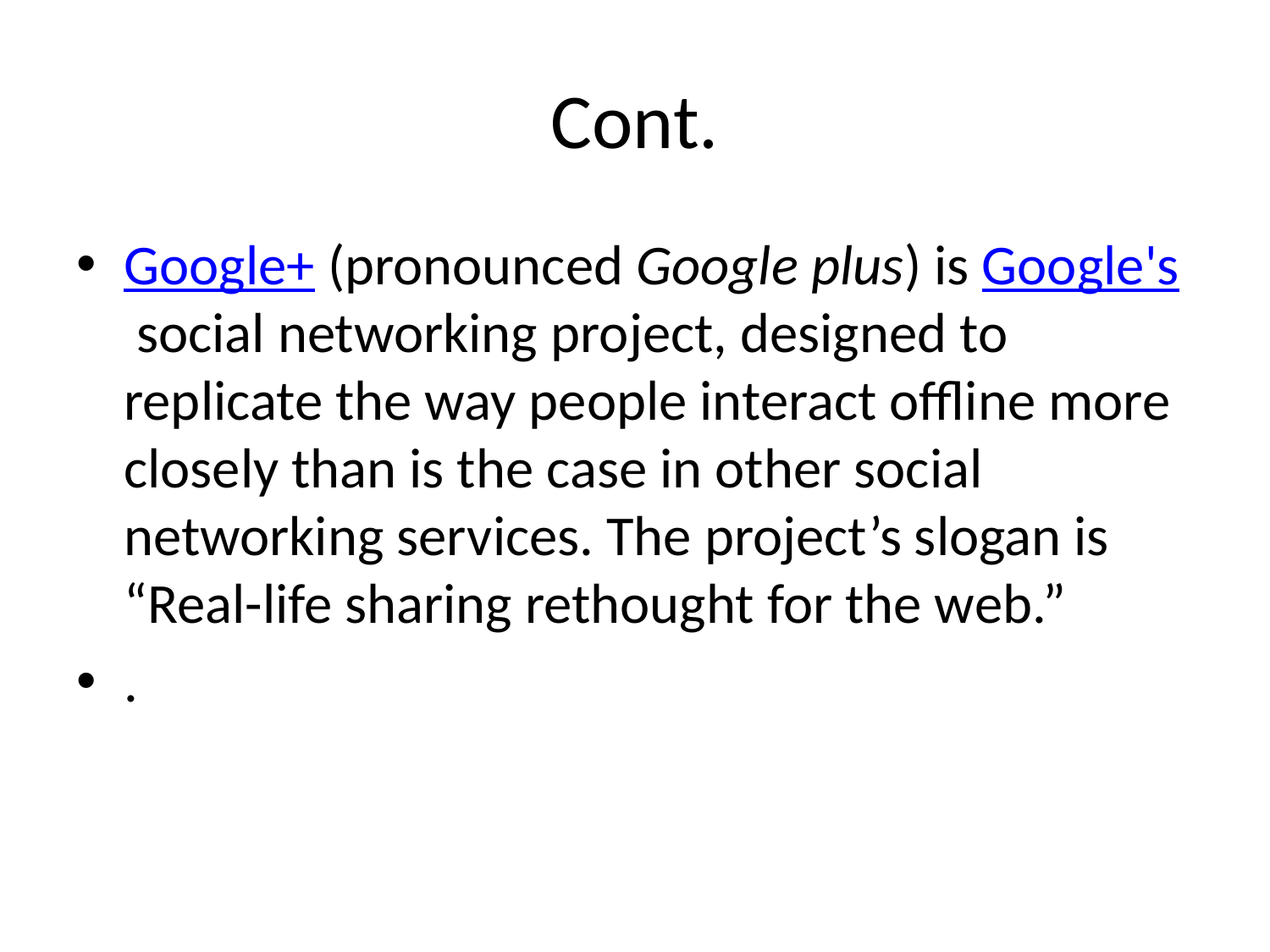

# Cont.
Google+ (pronounced Google plus) is Google's social networking project, designed to replicate the way people interact offline more closely than is the case in other social networking services. The project’s slogan is “Real-life sharing rethought for the web.”
.